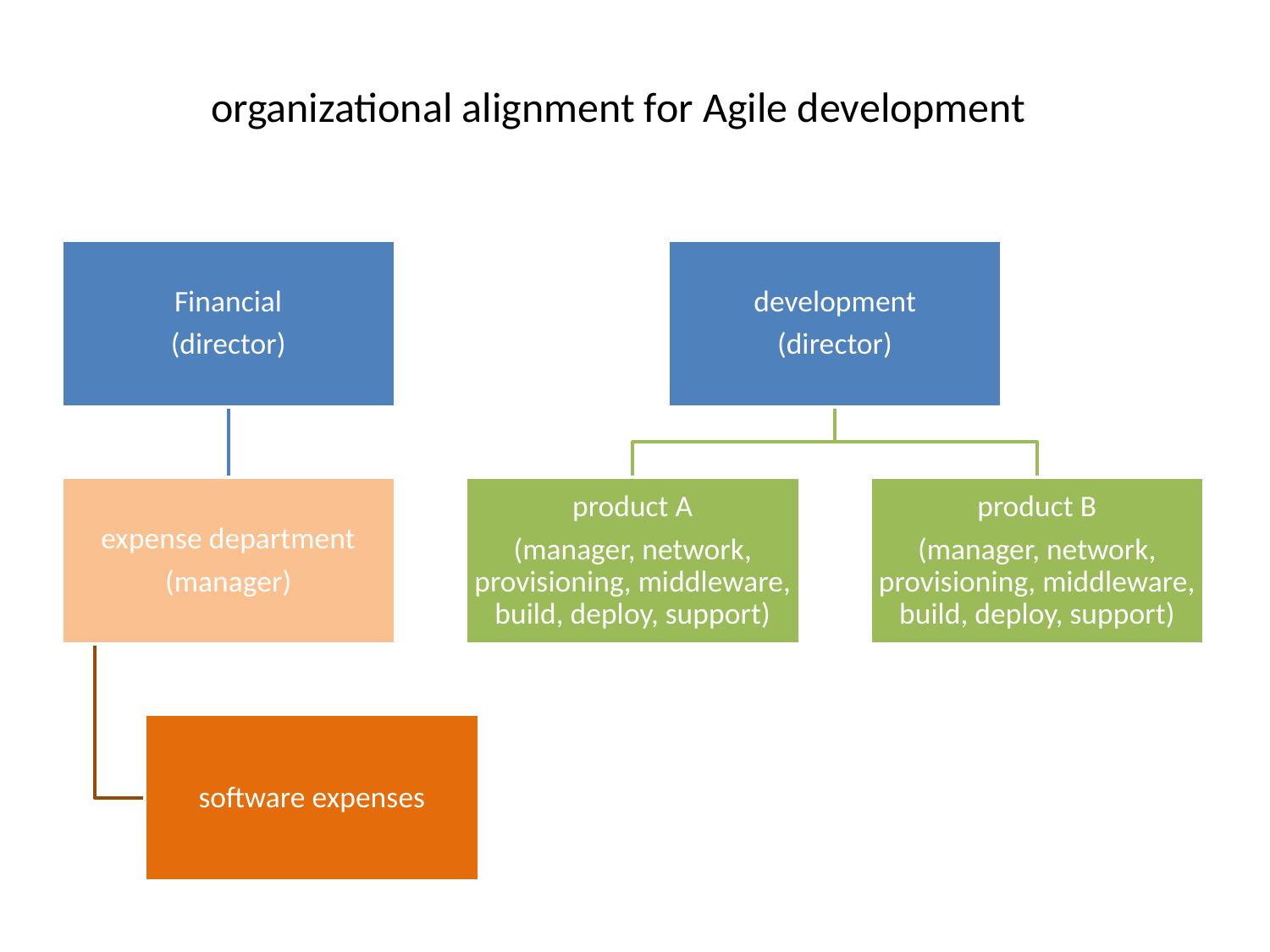

organizational alignment for Agile development
Financial
(director)
expense department
(manager)
software expenses
development
(director)
product A
(manager, network, provisioning, middleware, build, deploy, support)
product B
(manager, network, provisioning, middleware, build, deploy, support)